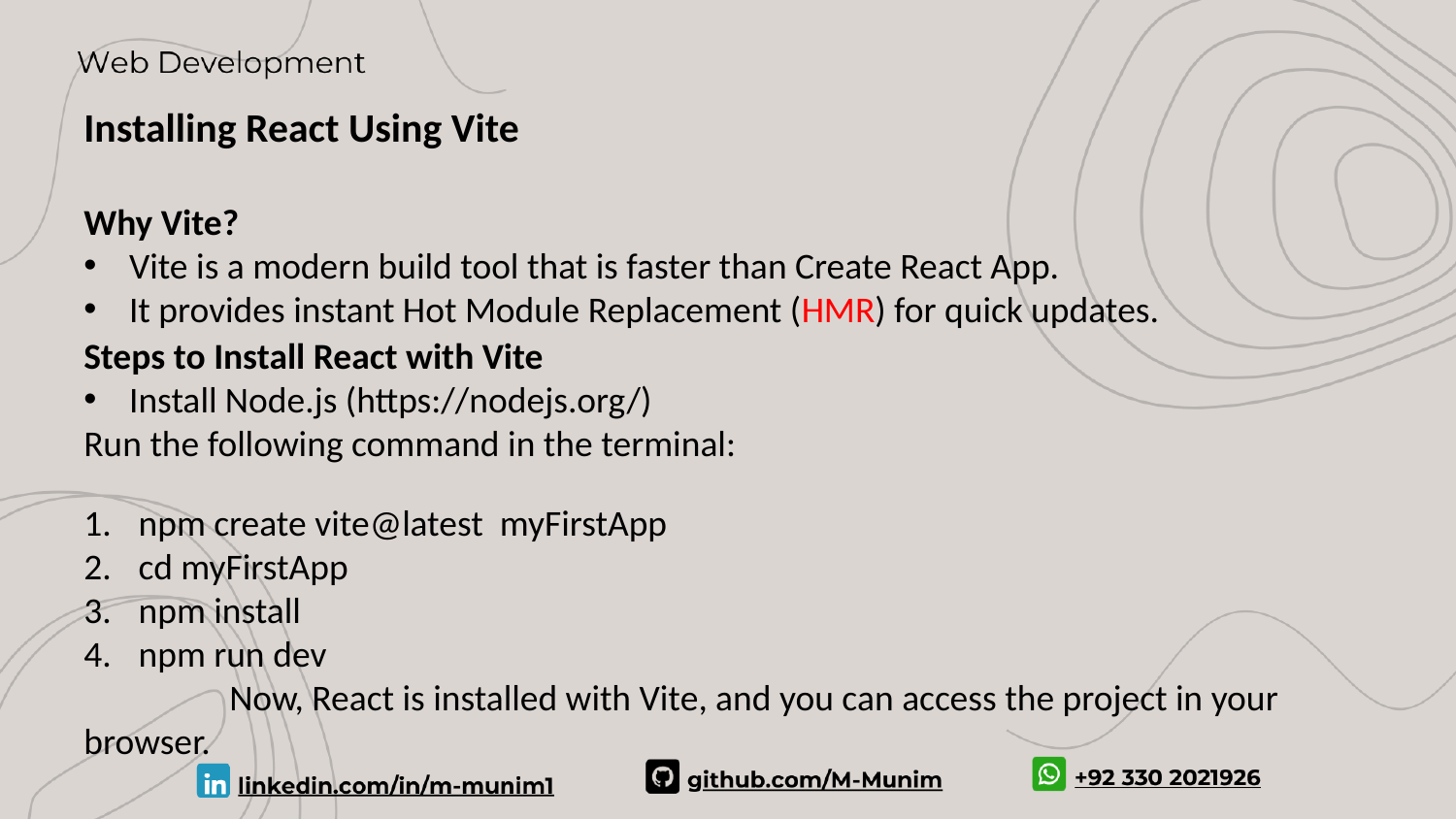

Installing React Using Vite

Why Vite?
Vite is a modern build tool that is faster than Create React App.
It provides instant Hot Module Replacement (HMR) for quick updates.
Steps to Install React with Vite
Install Node.js (https://nodejs.org/)
Run the following command in the terminal:
npm create vite@latest  myFirstApp
cd myFirstApp
npm install
npm run dev
	Now, React is installed with Vite, and you can access the project in your browser.